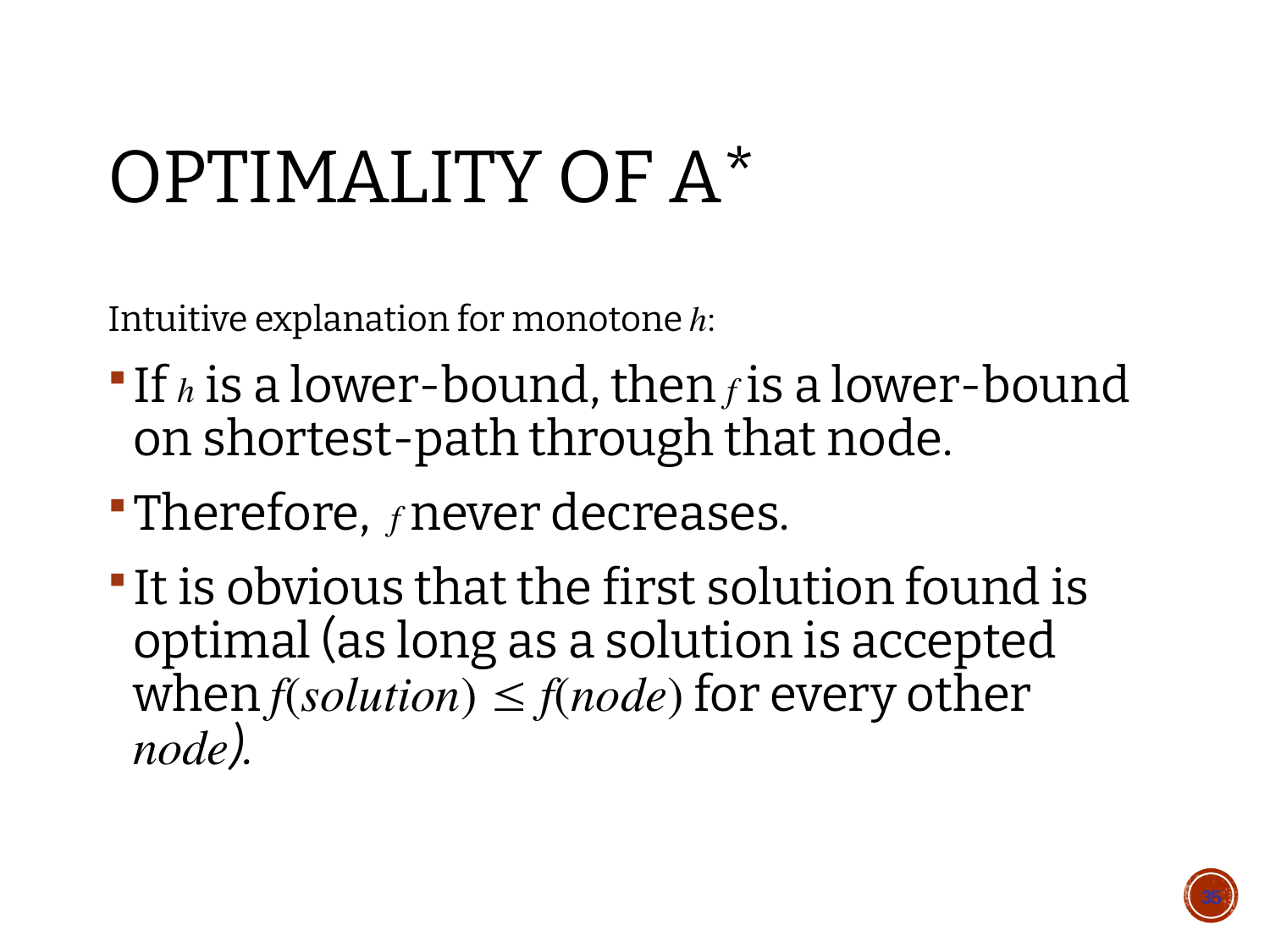

# Optimality of A*
Intuitive explanation for monotone h:
If h is a lower-bound, then f is a lower-bound on shortest-path through that node.
Therefore,  f never decreases.
It is obvious that the first solution found is optimal (as long as a solution is accepted when f(solution) ≤ f(node) for every other node).
35